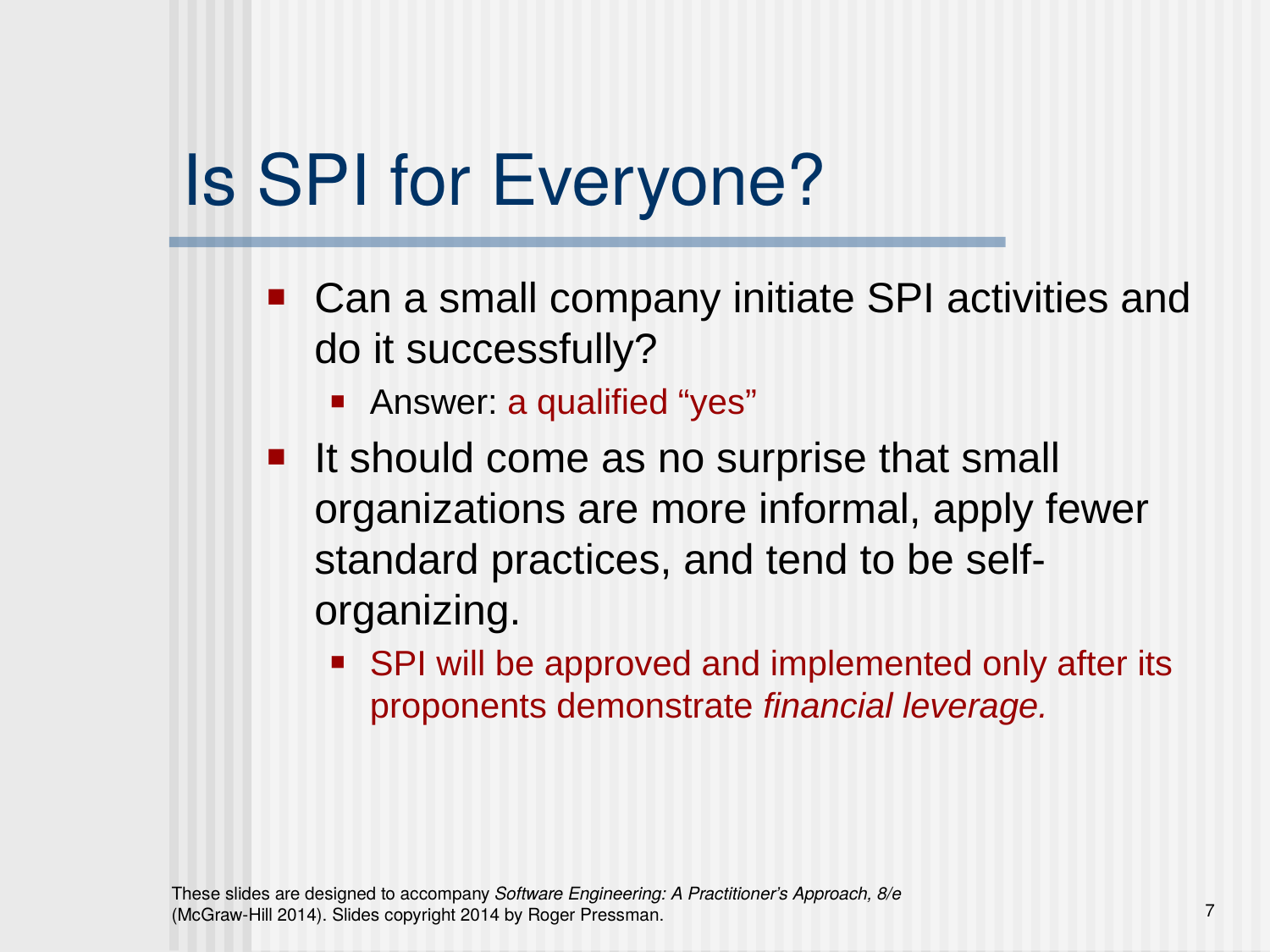

# Is SPI for Everyone?
Can a small company initiate SPI activities and do it successfully?
Answer: a qualified “yes”
It should come as no surprise that small organizations are more informal, apply fewer standard practices, and tend to be self-organizing.
SPI will be approved and implemented only after its proponents demonstrate financial leverage.
These slides are designed to accompany Software Engineering: A Practitioner’s Approach, 8/e (McGraw-Hill 2014). Slides copyright 2014 by Roger Pressman.
7